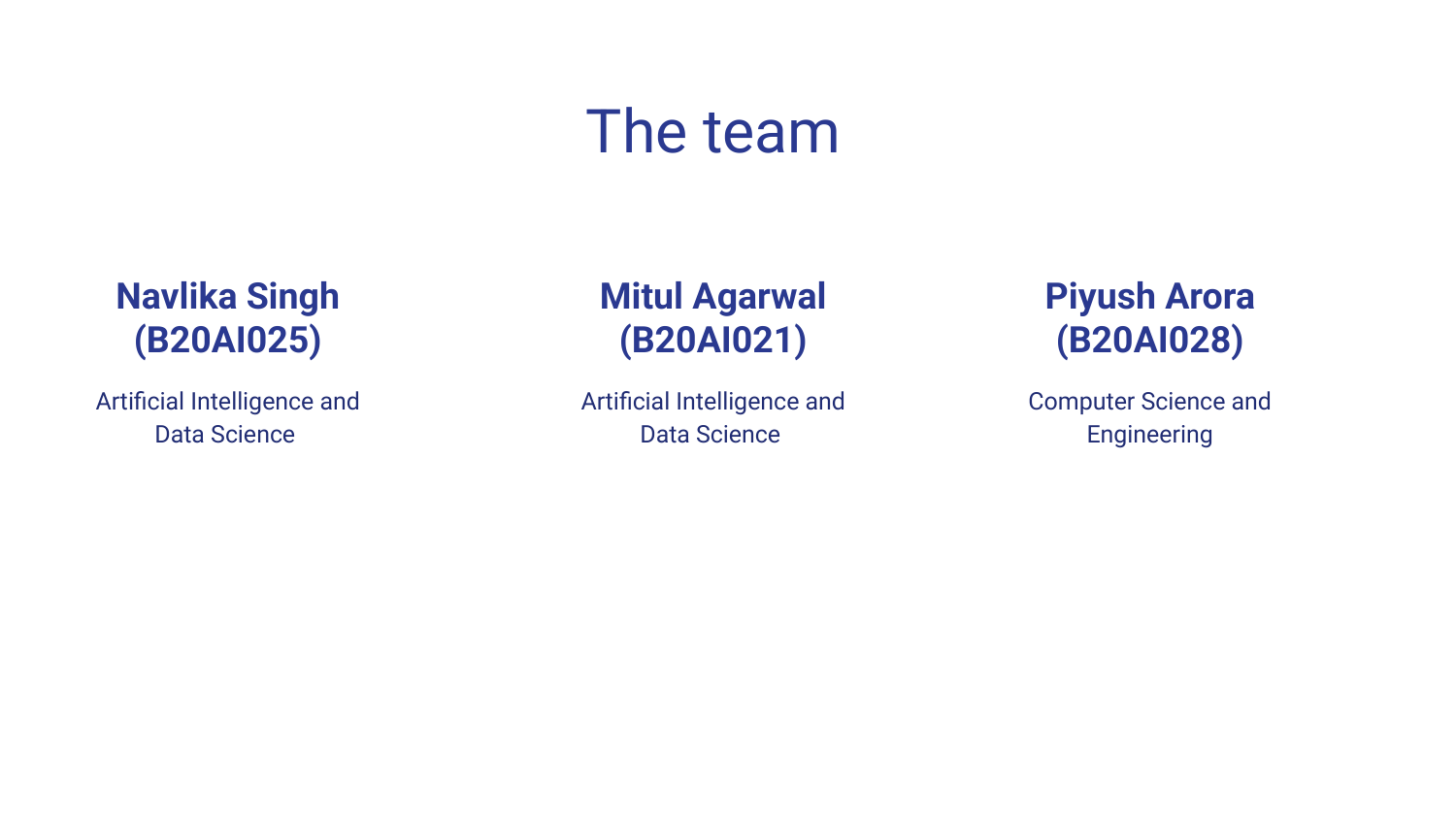

# The team
Navlika Singh (B20AI025)
Mitul Agarwal
(B20AI021)
Piyush Arora
(B20AI028)
Artificial Intelligence and Data Science

Artificial Intelligence and Data Science

Computer Science and Engineering